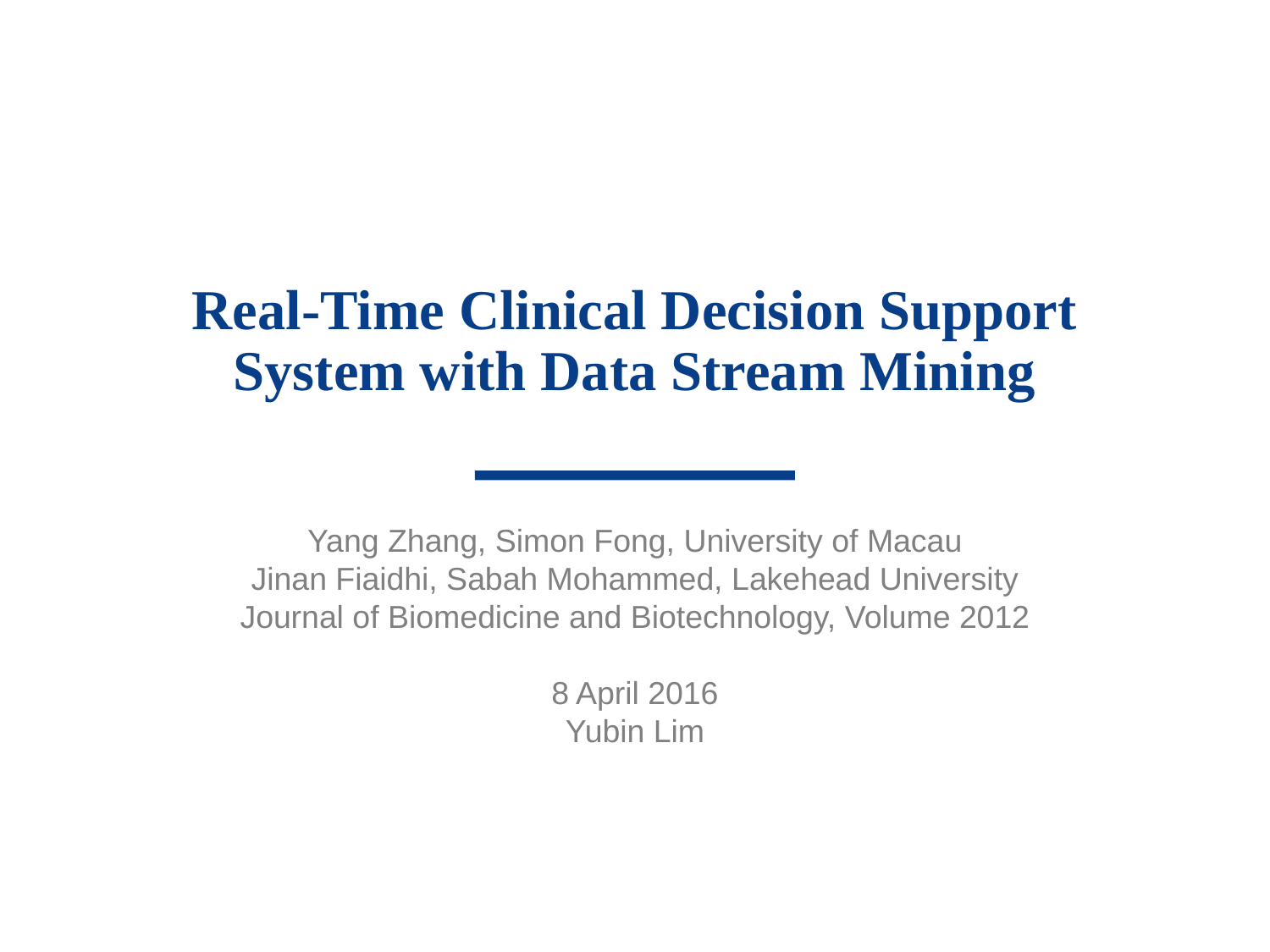

# Real-Time Clinical Decision Support System with Data Stream Mining
Yang Zhang, Simon Fong, University of Macau
Jinan Fiaidhi, Sabah Mohammed, Lakehead University
Journal of Biomedicine and Biotechnology, Volume 2012

8 April 2016
Yubin Lim